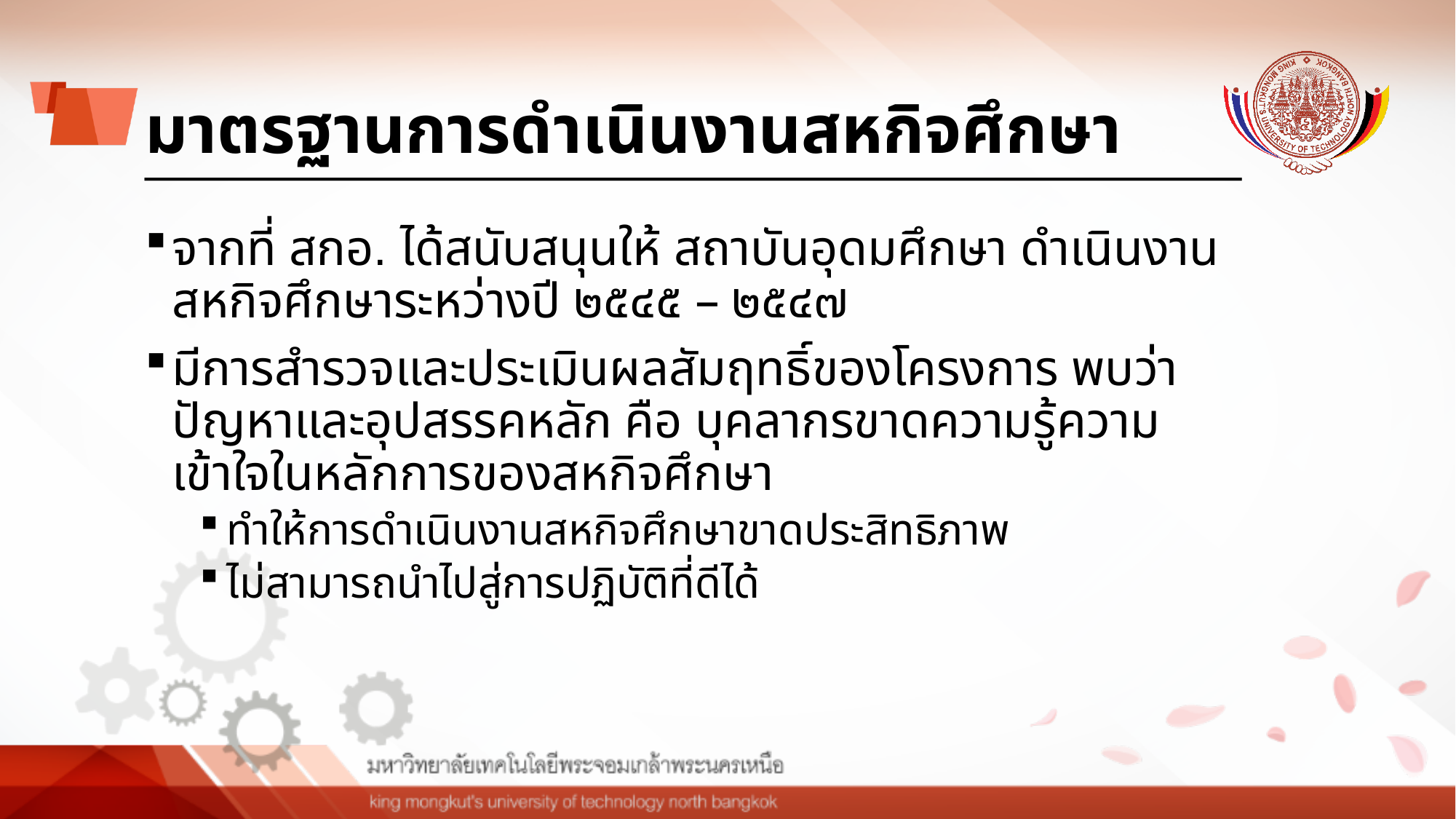

# มาตรฐานการดำเนินงานสหกิจศึกษา
จากที่ สกอ. ได้สนับสนุนให้ สถาบันอุดมศึกษา ดำเนินงานสหกิจศึกษาระหว่างปี ๒๕๔๕ – ๒๕๔๗
มีการสำรวจและประเมินผลสัมฤทธิ์ของโครงการ พบว่าปัญหาและอุปสรรคหลัก คือ บุคลากรขาดความรู้ความเข้าใจในหลักการของสหกิจศึกษา
ทำให้การดำเนินงานสหกิจศึกษาขาดประสิทธิภาพ
ไม่สามารถนำไปสู่การปฏิบัติที่ดีได้